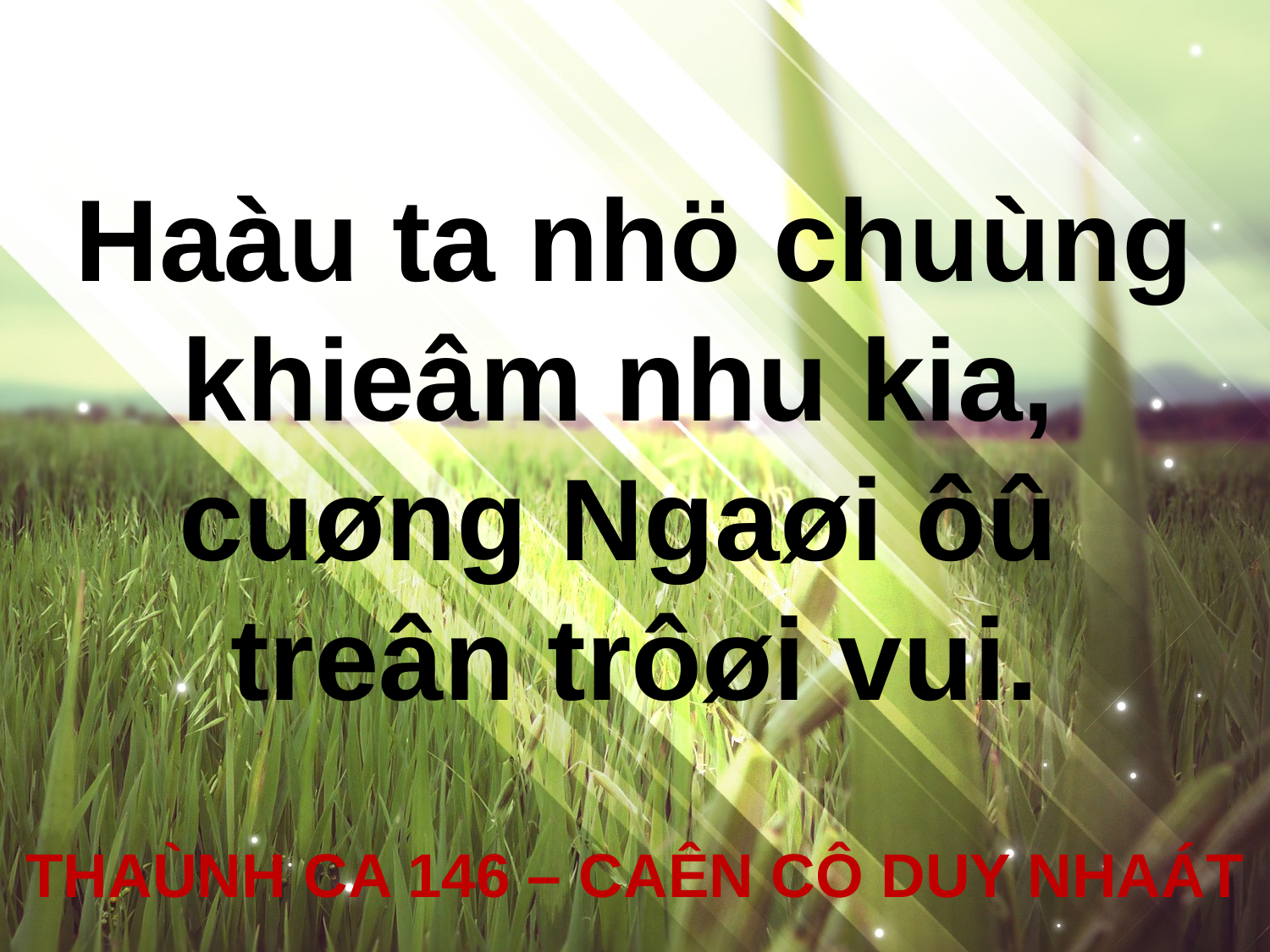

Haàu ta nhö chuùng khieâm nhu kia,
cuøng Ngaøi ôû
treân trôøi vui.
THAÙNH CA 146 – CAÊN CÔ DUY NHAÁT